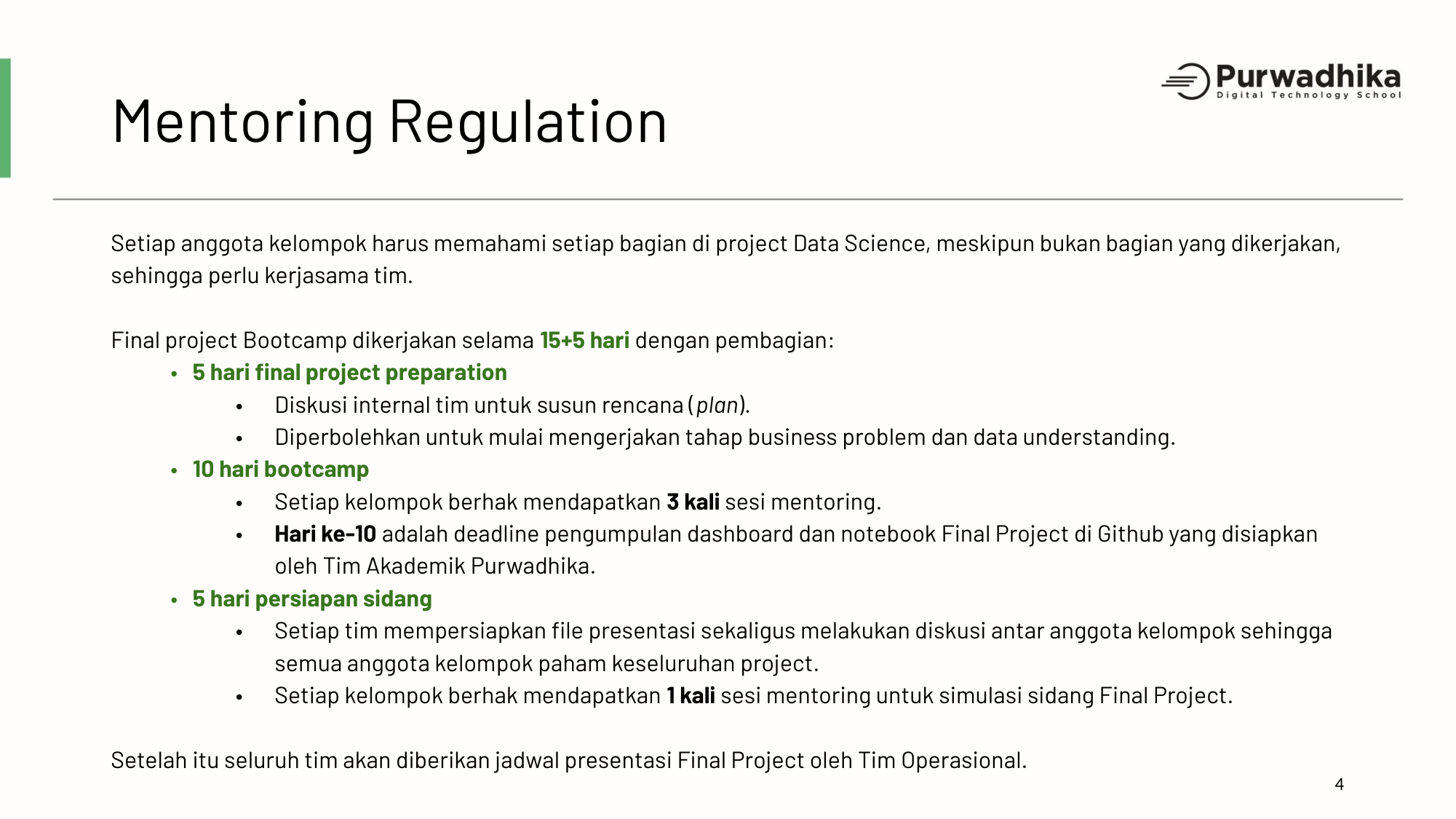

# Mentoring Regulation
Setiap anggota kelompok harus memahami setiap bagian di project Data Science, meskipun bukan bagian yang dikerjakan, sehingga perlu kerjasama tim.

Final project Bootcamp dikerjakan selama 15+5 hari dengan pembagian:
5 hari final project preparation
Diskusi internal tim untuk susun rencana (plan).
Diperbolehkan untuk mulai mengerjakan tahap business problem dan data understanding.
10 hari bootcamp
Setiap kelompok berhak mendapatkan 3 kali sesi mentoring.
Hari ke-10 adalah deadline pengumpulan dashboard dan notebook Final Project di Github yang disiapkan oleh Tim Akademik Purwadhika.
5 hari persiapan sidang
Setiap tim mempersiapkan file presentasi sekaligus melakukan diskusi antar anggota kelompok sehingga semua anggota kelompok paham keseluruhan project.
Setiap kelompok berhak mendapatkan 1 kali sesi mentoring untuk simulasi sidang Final Project.

Setelah itu seluruh tim akan diberikan jadwal presentasi Final Project oleh Tim Operasional.